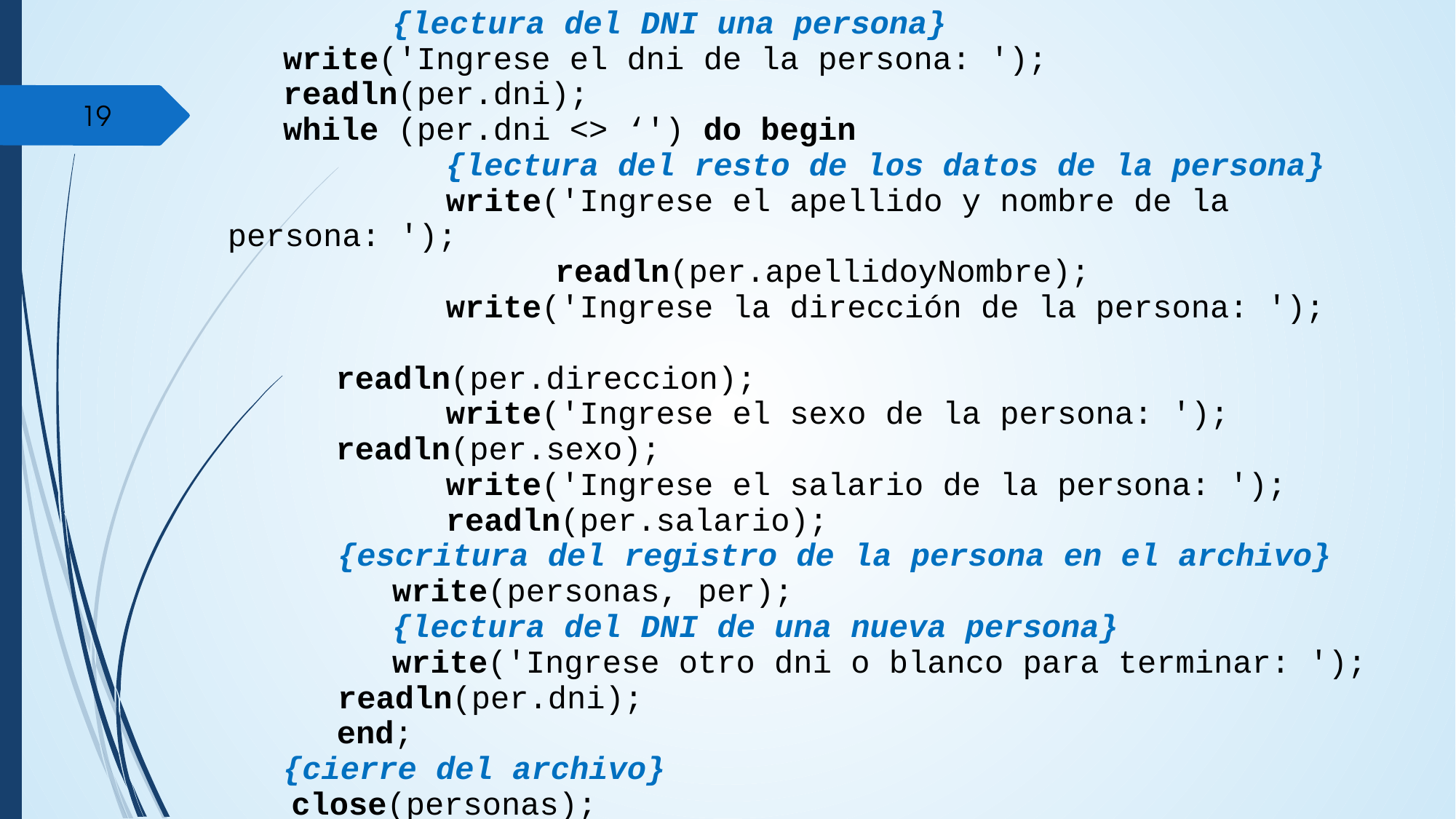

{lectura del DNI una persona}
   	write('Ingrese el dni de la persona: ');
readln(per.dni);
while (per.dni <> ‘') do begin
		{lectura del resto de los datos de la persona}
		write('Ingrese el apellido y nombre de la persona: ');
			readln(per.apellidoyNombre);
		write('Ingrese la dirección de la persona: ');
readln(per.direccion);
		write('Ingrese el sexo de la persona: ');
readln(per.sexo);
		write('Ingrese el salario de la persona: ');
		readln(per.salario);
{escritura del registro de la persona en el archivo}	  	write(personas, per);
		{lectura del DNI de una nueva persona}
   		write('Ingrese otro dni o blanco para terminar: ');
readln(per.dni);
	end;
{cierre del archivo}
    close(personas);
end.
19